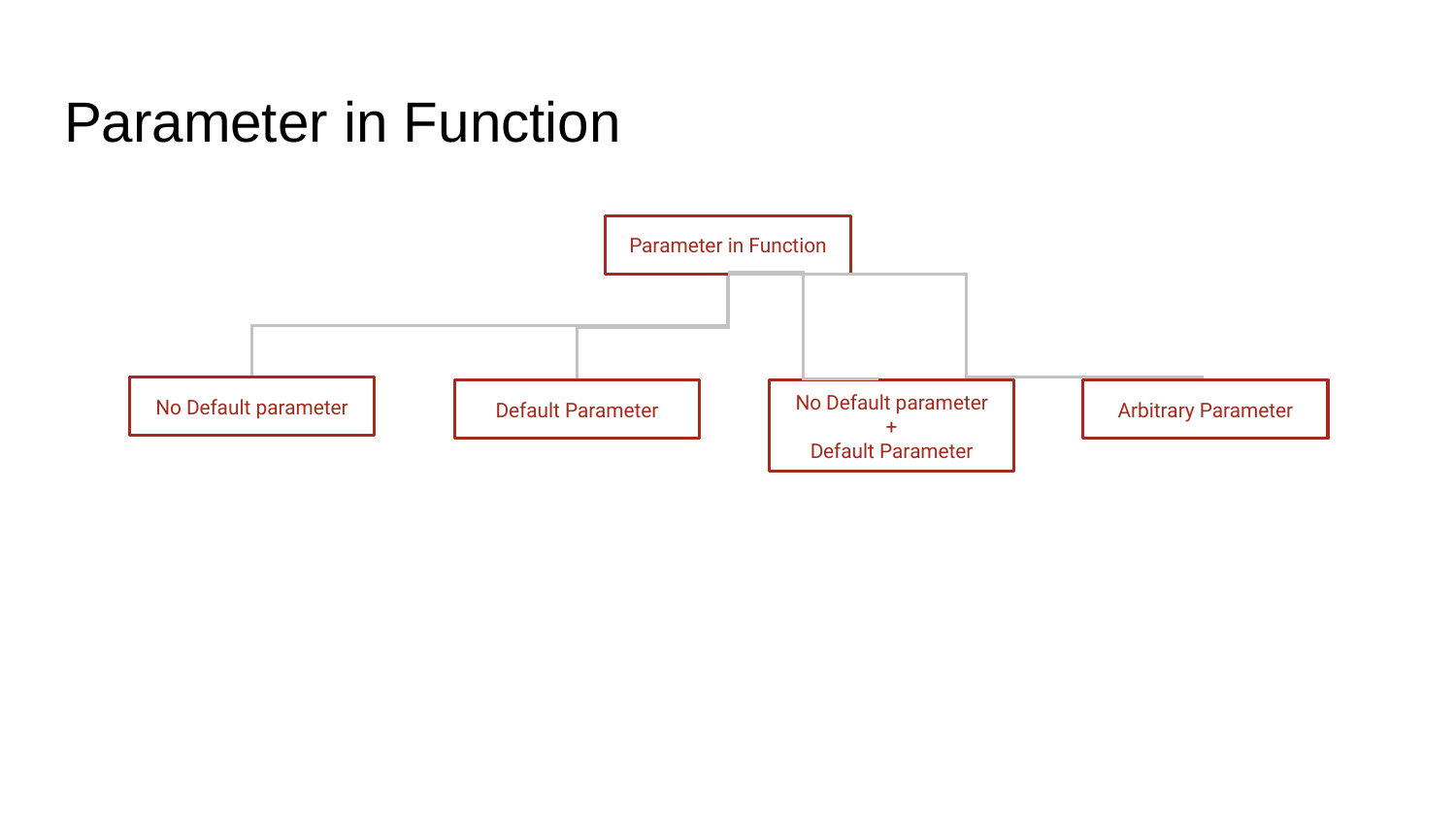

# Parameter in Function
Parameter in Function
No Default parameter
Default Parameter
No Default parameter
+
Default Parameter
Arbitrary Parameter